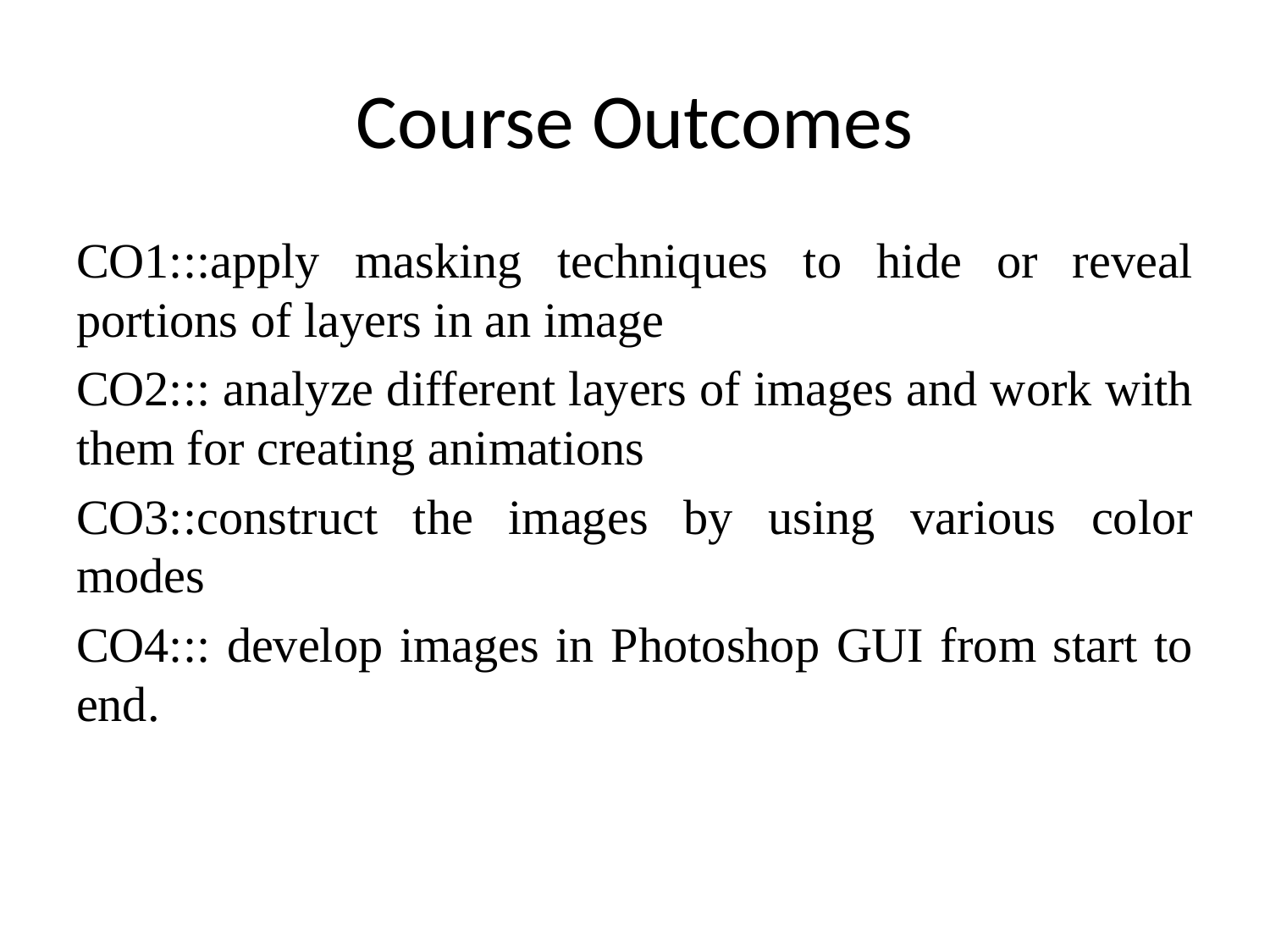

# Course Outcomes
CO1:::apply masking techniques to hide or reveal portions of layers in an image
CO2::: analyze different layers of images and work with them for creating animations
CO3::construct the images by using various color modes
CO4::: develop images in Photoshop GUI from start to end.